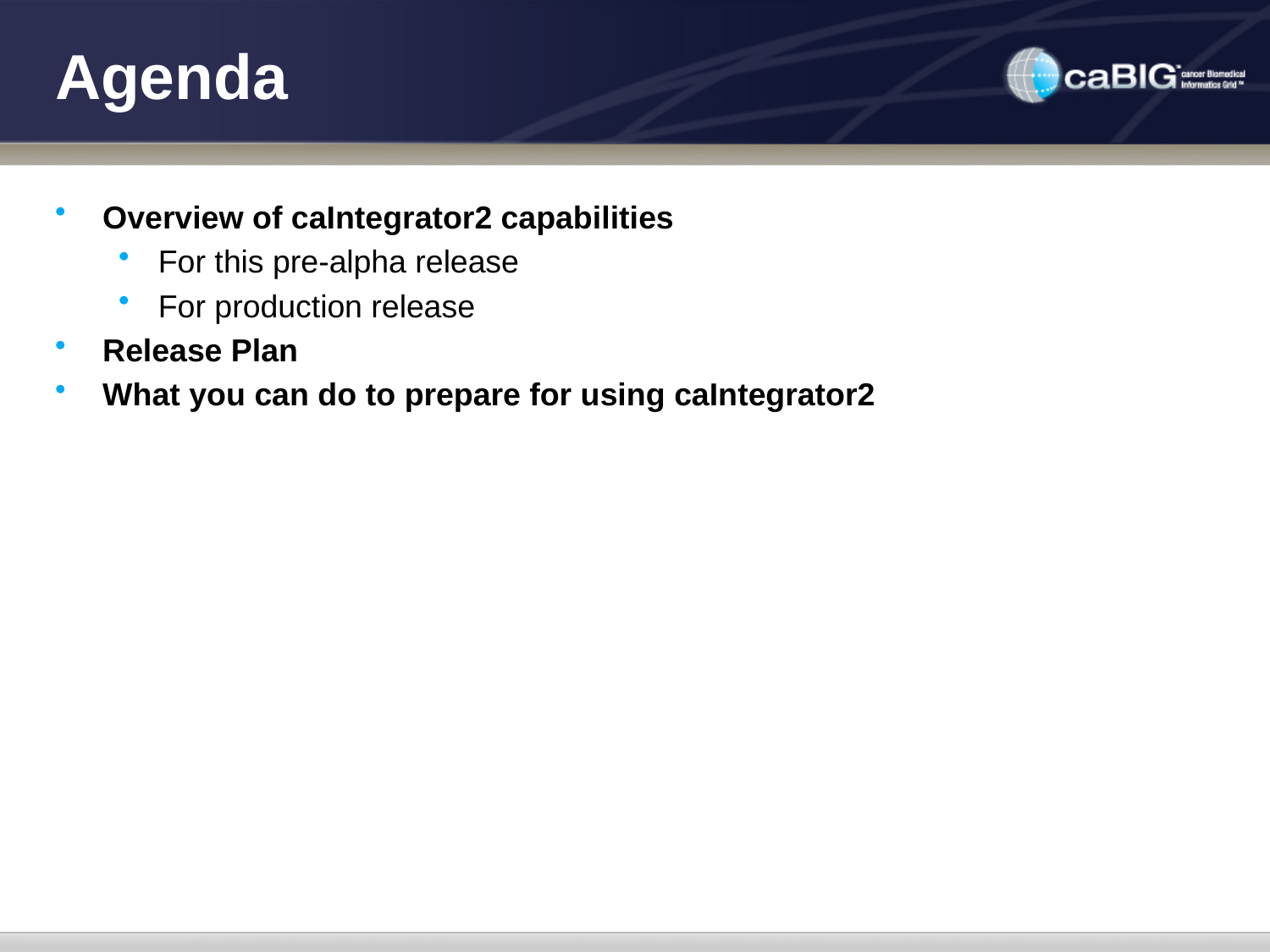

# Agenda
Overview of caIntegrator2 capabilities
For this pre-alpha release
For production release
Release Plan
What you can do to prepare for using caIntegrator2